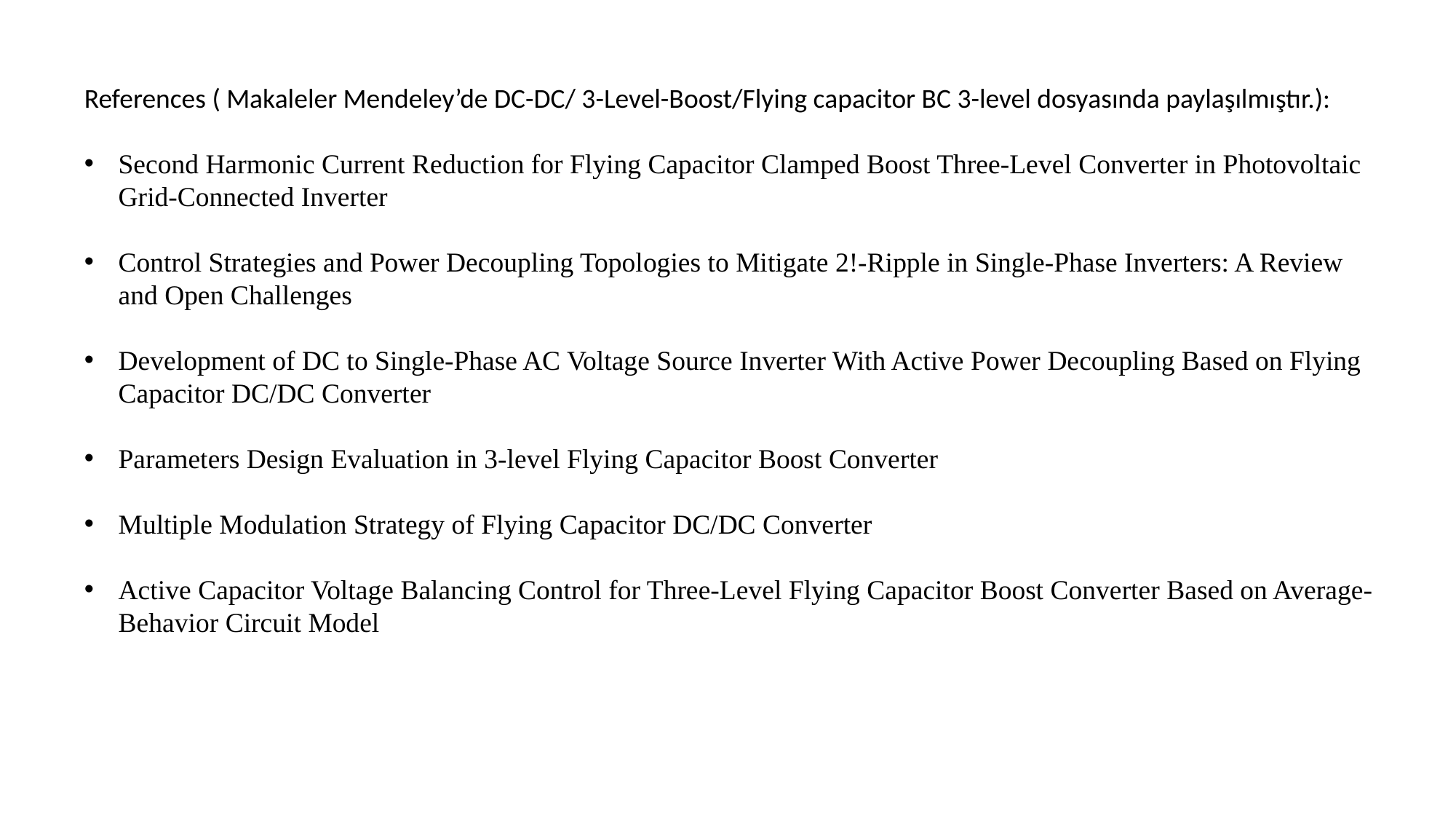

References ( Makaleler Mendeley’de DC-DC/ 3-Level-Boost/Flying capacitor BC 3-level dosyasında paylaşılmıştır.):

Second Harmonic Current Reduction for Flying Capacitor Clamped Boost Three-Level Converter in Photovoltaic Grid-Connected Inverter

Control Strategies and Power Decoupling Topologies to Mitigate 2!-Ripple in Single-Phase Inverters: A Review and Open Challenges

Development of DC to Single-Phase AC Voltage Source Inverter With Active Power Decoupling Based on Flying Capacitor DC/DC Converter

Parameters Design Evaluation in 3-level Flying Capacitor Boost Converter

Multiple Modulation Strategy of Flying Capacitor DC/DC Converter

Active Capacitor Voltage Balancing Control for Three-Level Flying Capacitor Boost Converter Based on Average-Behavior Circuit Model